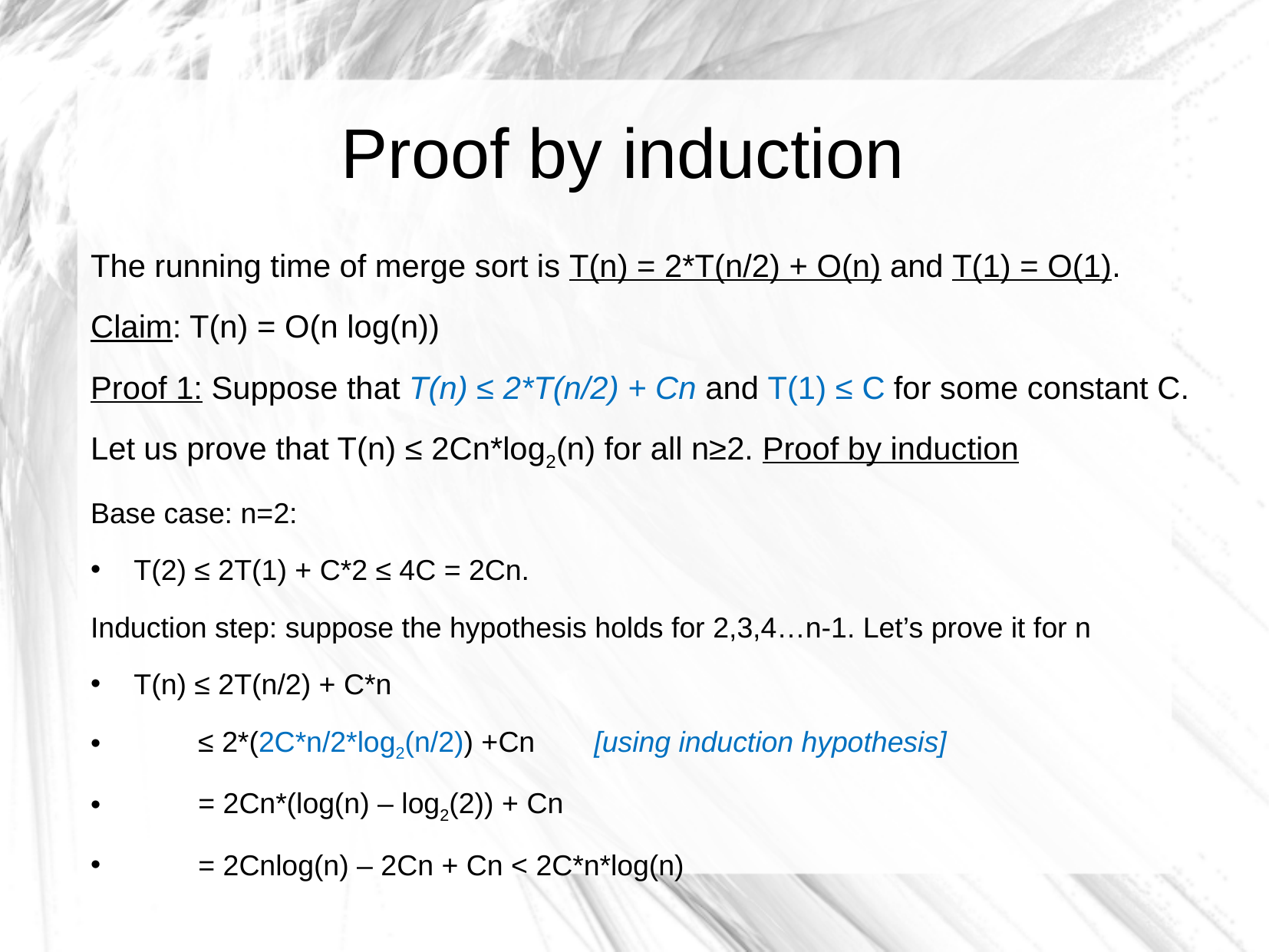

Proof by induction
The running time of merge sort is T(n) = 2*T(n/2) + O(n) and T(1) = O(1).
Claim: T(n) = O(n log(n))
Proof 1: Suppose that T(n) ≤ 2*T(n/2) + Cn and T(1) ≤ C for some constant C.
Let us prove that T(n) ≤ 2Cn*log2(n) for all n≥2. Proof by induction
Base case: n=2:
T(2) ≤ 2T(1) + C*2 ≤ 4C = 2Cn.
Induction step: suppose the hypothesis holds for 2,3,4…n-1. Let’s prove it for n
T(n) ≤ 2T(n/2) + C*n
        ≤ 2*(2C*n/2*log2(n/2)) +Cn 	[using induction hypothesis]
        = 2Cn*(log(n) – log2(2)) + Cn
        = 2Cnlog(n) – 2Cn + Cn < 2C*n*log(n)